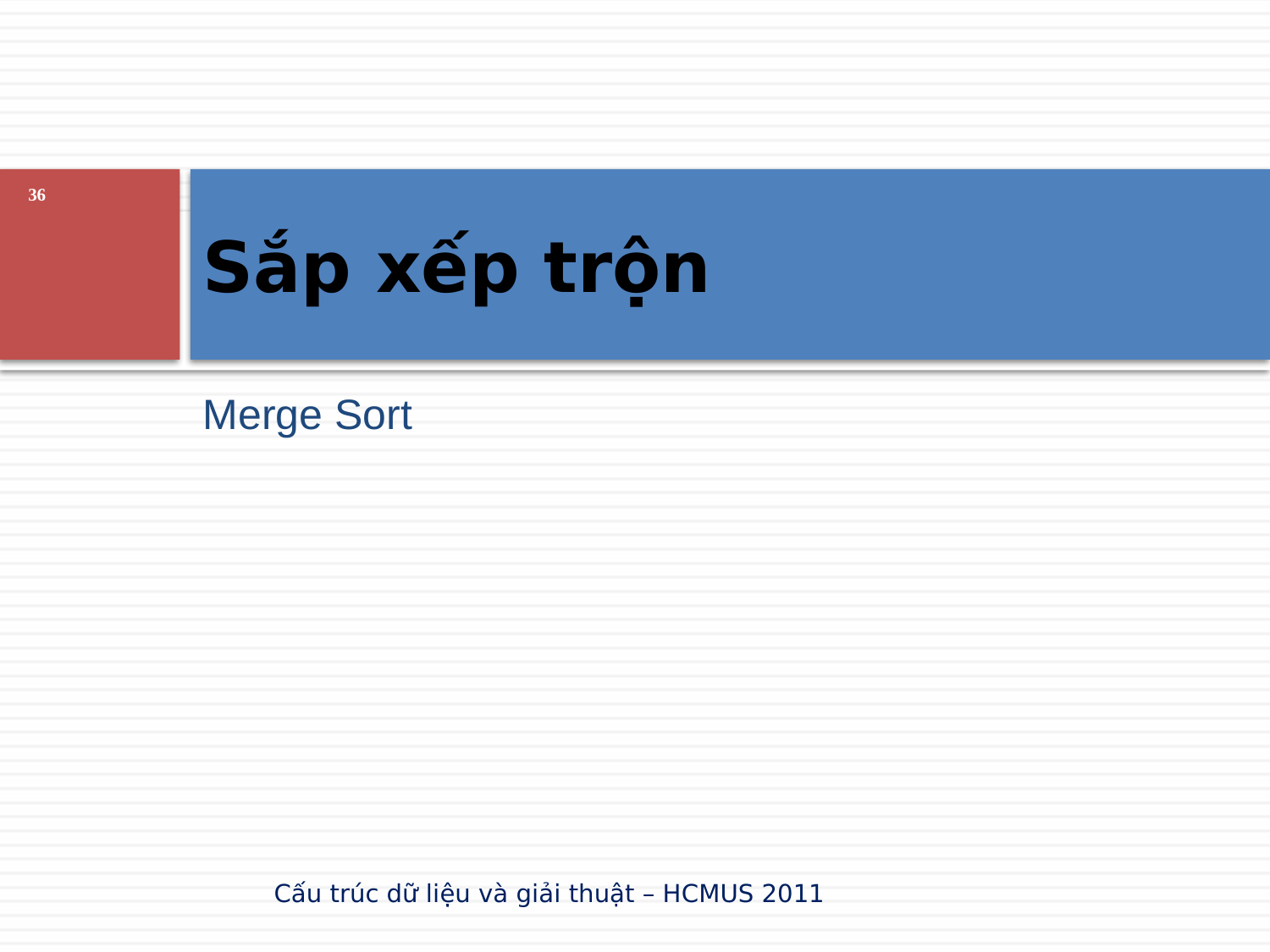

# Sắp xếp trộn
36
Merge Sort
Cấu trúc dữ liệu và giải thuật – HCMUS 2011